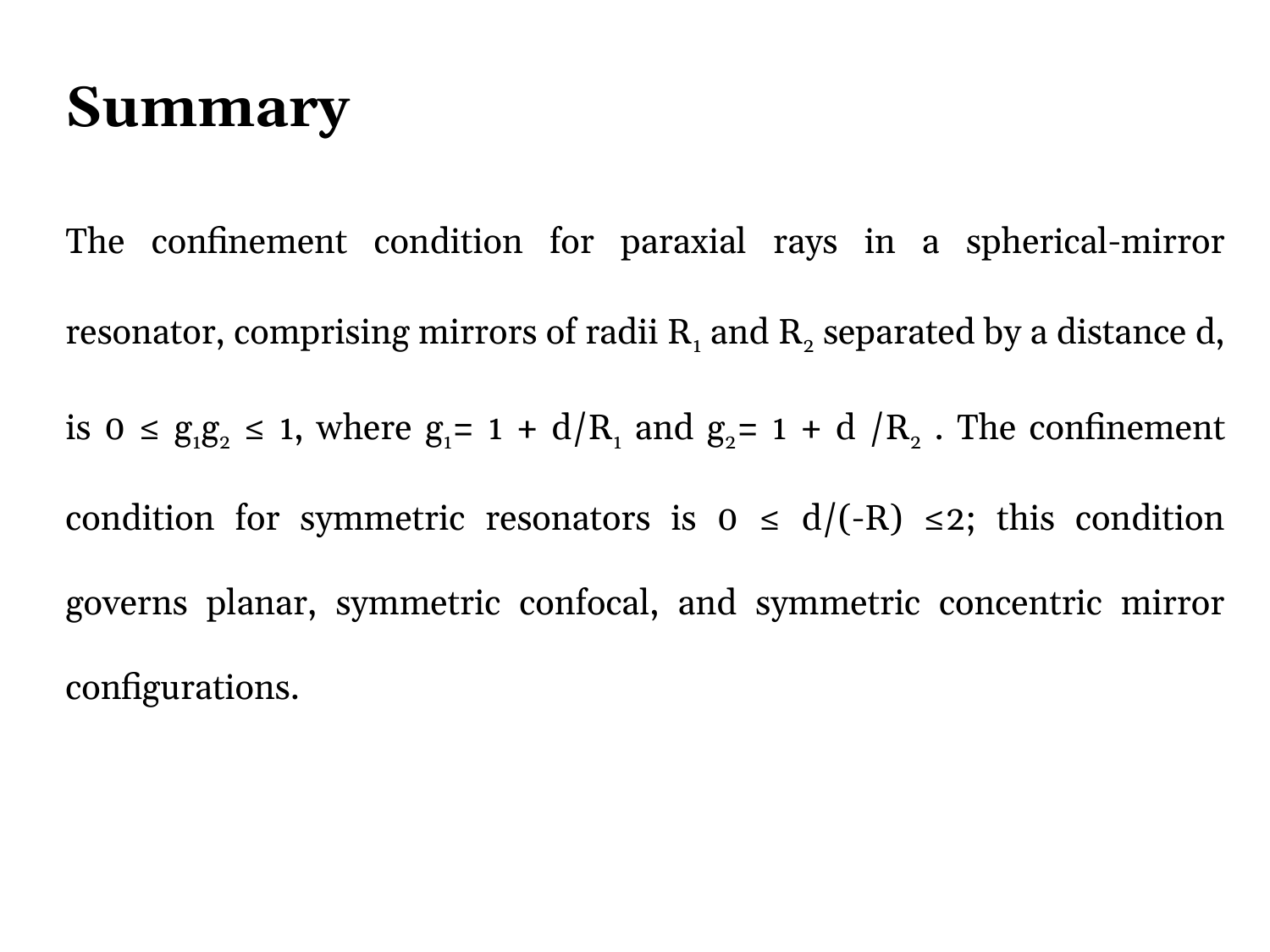

Summary

The confinement condition for paraxial rays in a spherical-mirror resonator, comprising mirrors of radii R1 and R2 separated by a distance d, is 0 ≤ g1g2 ≤ 1, where g1= 1 + d/R1 and g2= 1 + d /R2 . The confinement condition for symmetric resonators is 0 ≤ d/(-R) ≤2; this condition governs planar, symmetric confocal, and symmetric concentric mirror configurations.